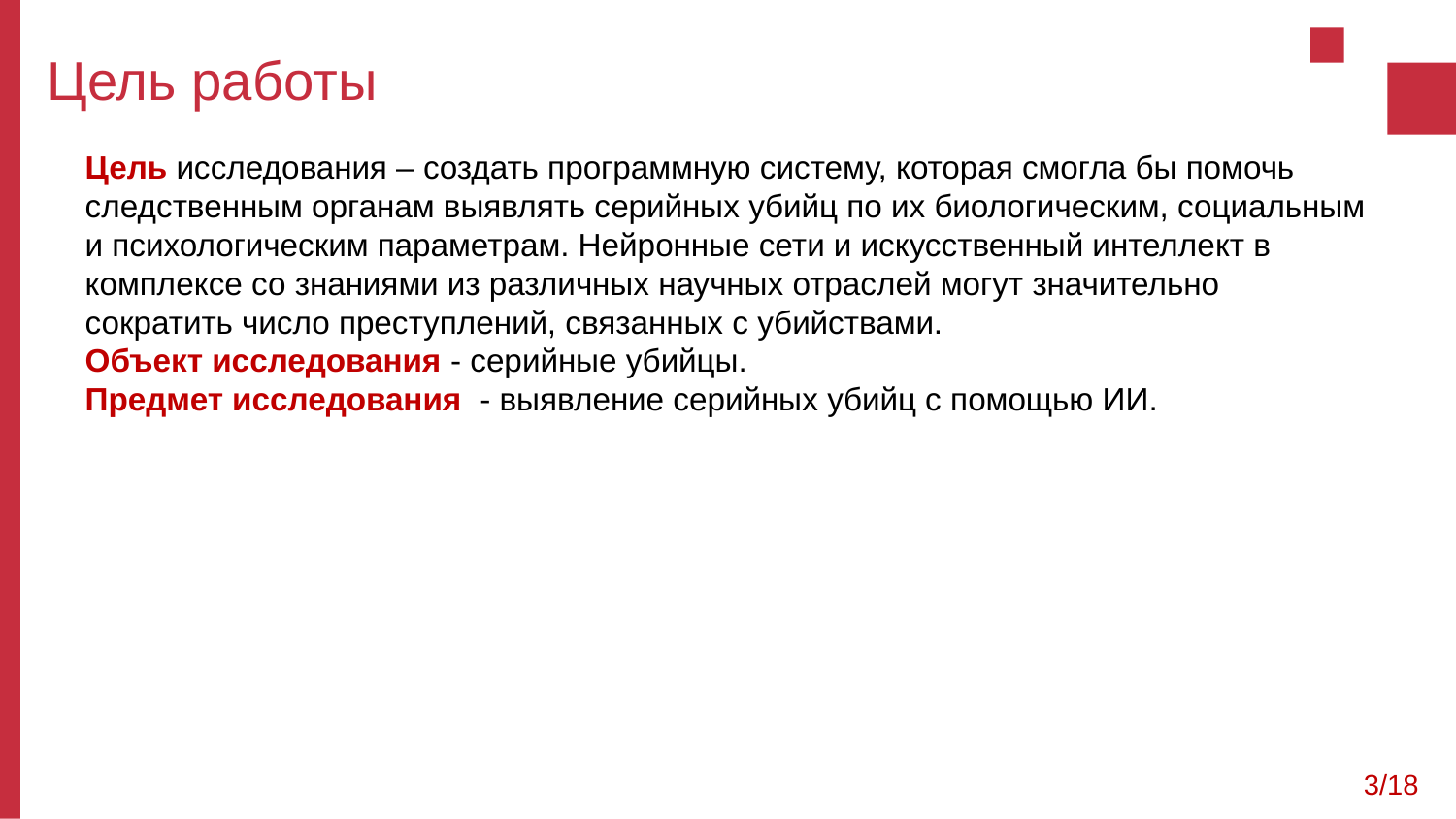

# Цель работы
Цель исследования – создать программную систему, которая смогла бы помочь следственным органам выявлять серийных убийц по их биологическим, социальным и психологическим параметрам. Нейронные сети и искусственный интеллект в комплексе со знаниями из различных научных отраслей могут значительно сократить число преступлений, связанных с убийствами.
Объект исследования - серийные убийцы.
Предмет исследования  - выявление серийных убийц с помощью ИИ.

3/18